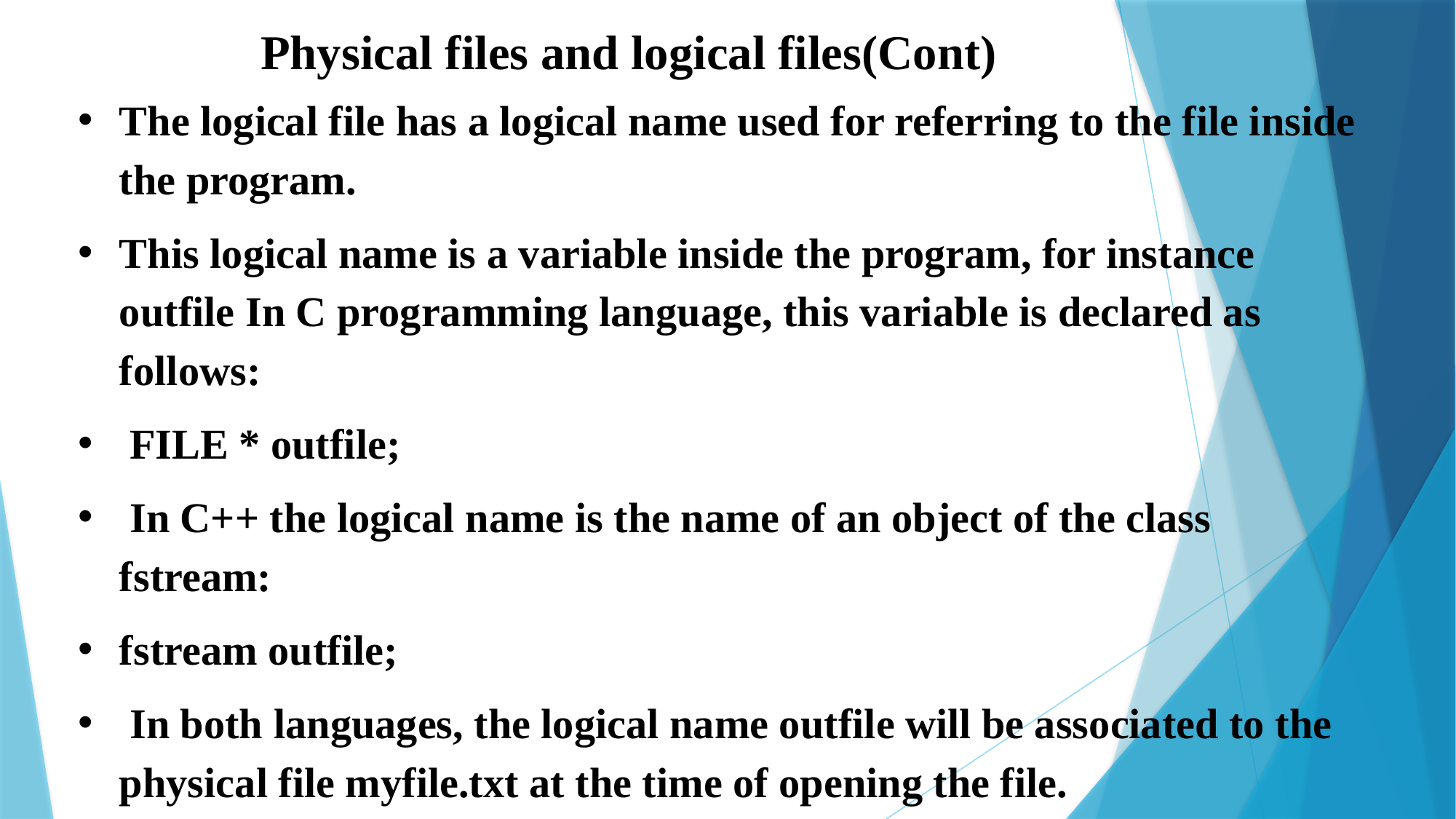

Physical files and logical files(Cont)
The logical file has a logical name used for referring to the file inside the program.
This logical name is a variable inside the program, for instance outfile In C programming language, this variable is declared as follows:
 FILE * outfile;
 In C++ the logical name is the name of an object of the class fstream:
fstream outfile;
 In both languages, the logical name outfile will be associated to the physical file myfile.txt at the time of opening the file.